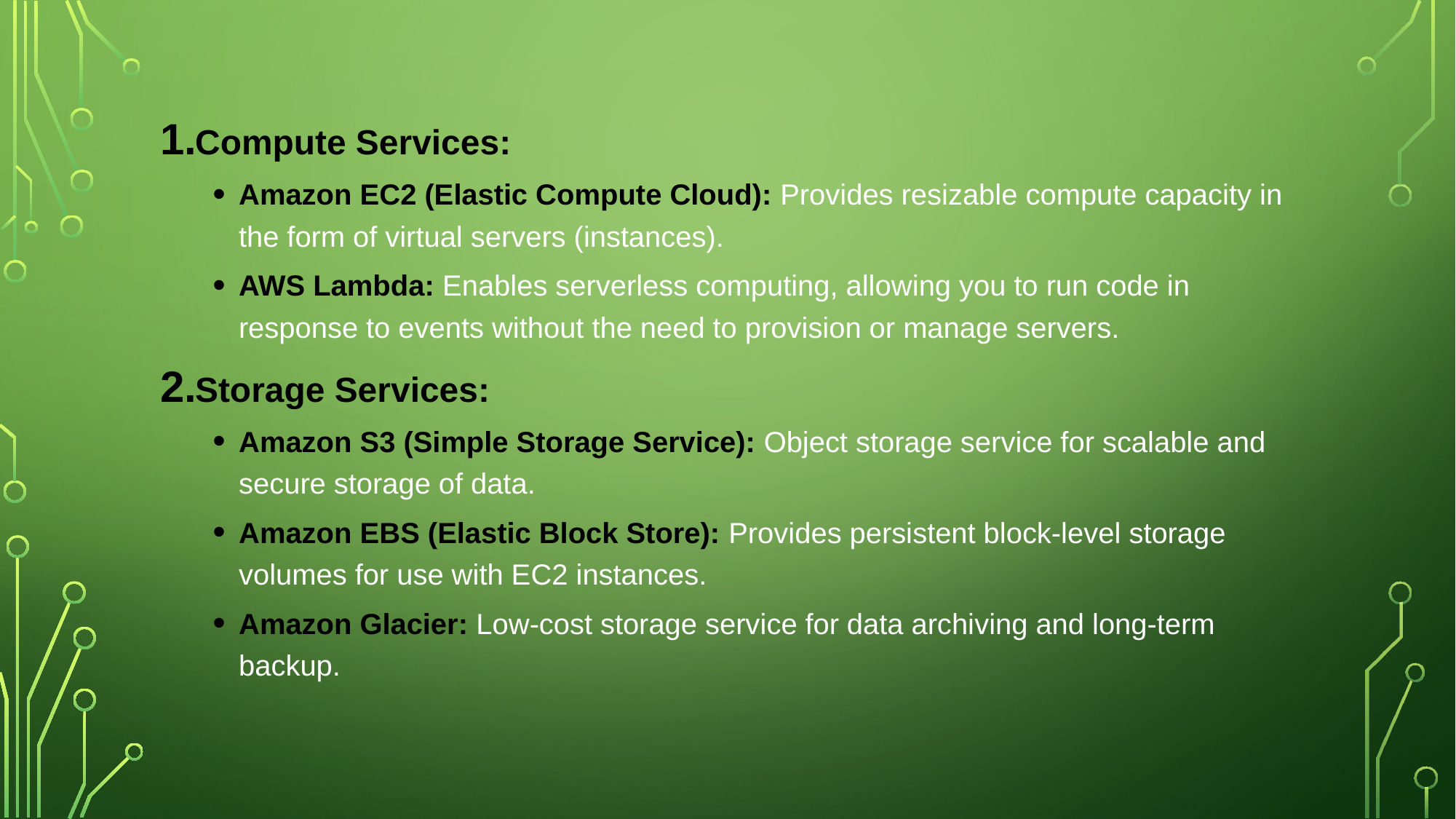

Compute Services:
Amazon EC2 (Elastic Compute Cloud): Provides resizable compute capacity in the form of virtual servers (instances).
AWS Lambda: Enables serverless computing, allowing you to run code in response to events without the need to provision or manage servers.
Storage Services:
Amazon S3 (Simple Storage Service): Object storage service for scalable and secure storage of data.
Amazon EBS (Elastic Block Store): Provides persistent block-level storage volumes for use with EC2 instances.
Amazon Glacier: Low-cost storage service for data archiving and long-term backup.